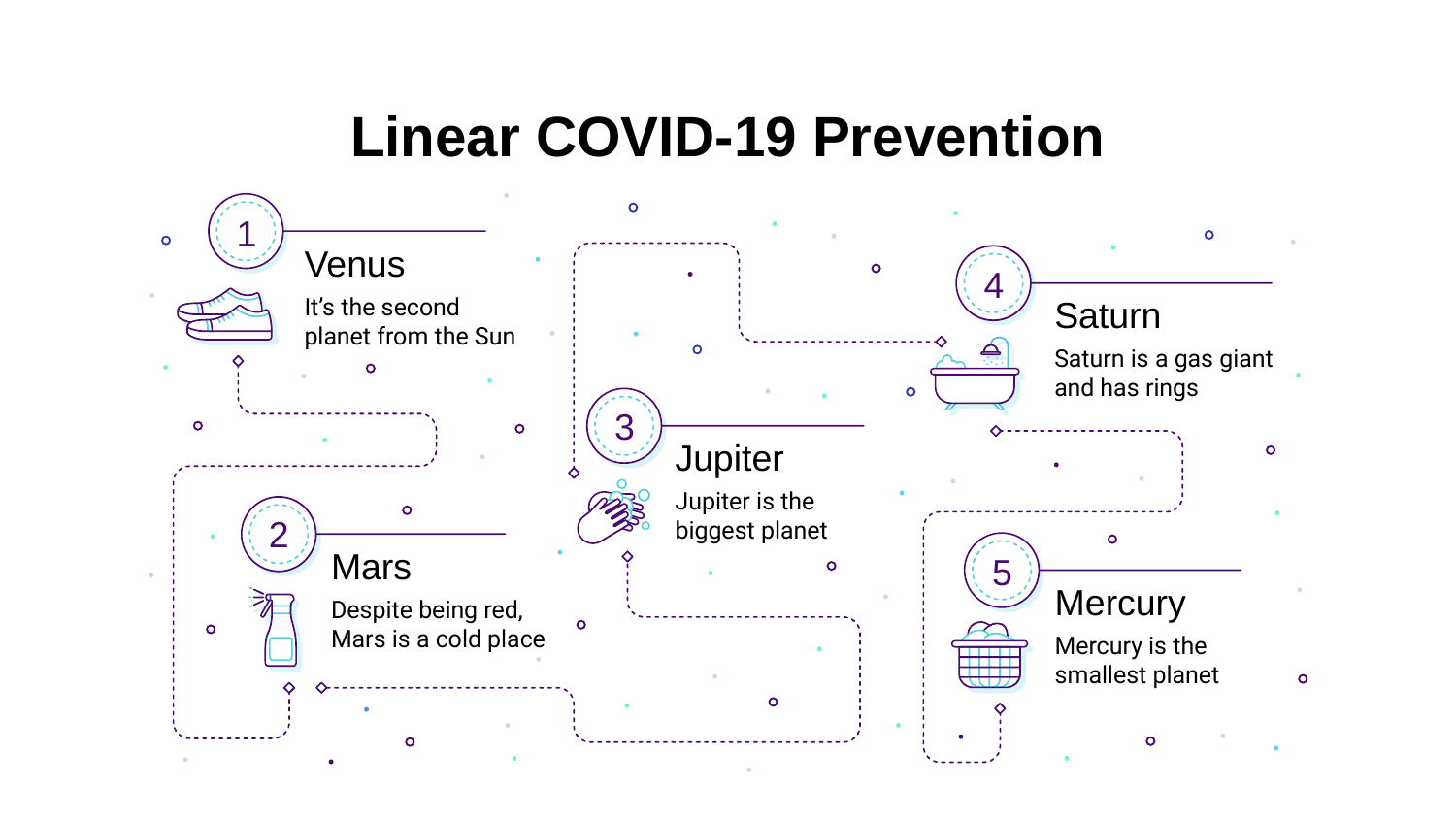

# Linear COVID-19 Prevention

1

Venus
It’s the second planet from the Sun

4

Saturn
Saturn is a gas giant and has rings

3

Jupiter

Jupiter is the biggest planet

2

Mars
Despite being red, Mars is a cold place

5

Mercury
Mercury is the smallest planet